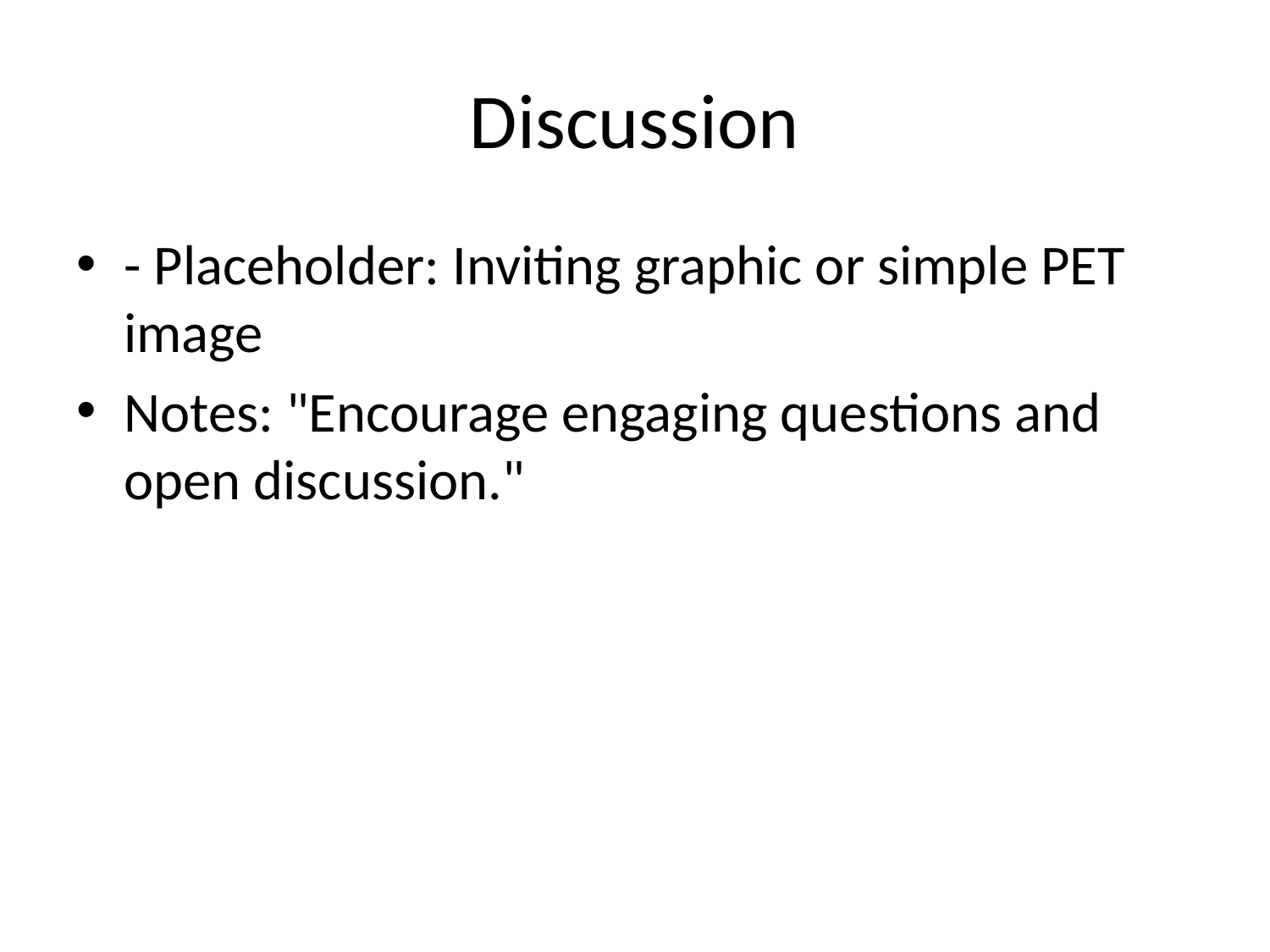

# Discussion
- Placeholder: Inviting graphic or simple PET image
Notes: "Encourage engaging questions and open discussion."